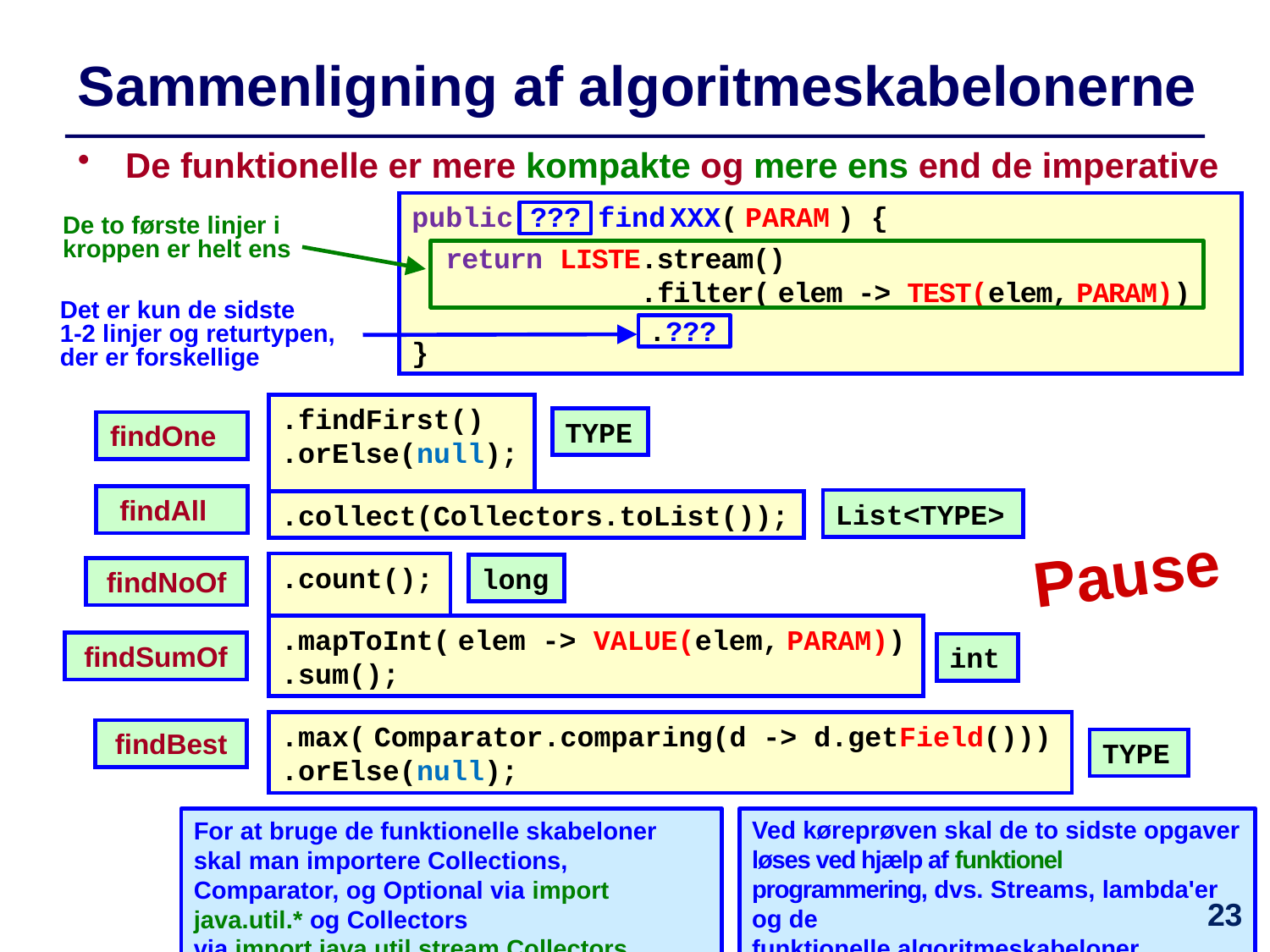

# Sammenligning af algoritmeskabelonerne
De funktionelle er mere kompakte og mere ens end de imperative
public ??? find XXX( PARAM ) {
  return LISTE.stream()
              .filter( elem -> TEST(elem, PARAM))
              .???
}

De to første linjer i kroppen er helt ens

Det er kun de sidste
1-2 linjer og returtypen, der er forskellige

.findFirst()
.orElse(null);
TYPE
findOne
findAll
List<TYPE>
.collect(Collectors.toList());
Pause
.count();
long
findNoOf
.mapToInt( elem -> VALUE(elem, PARAM))
.sum();
findSumOf
int
.max( Comparator.comparing(d -> d.getField()))
.orElse(null);
findBest
TYPE
Ved køreprøven skal de to sidste opgaver løses ved hjælp af funktionel programmering, dvs. Streams, lambda'er og de
funktionelle algoritmeskabeloner
For at bruge de funktionelle skabeloner skal man importere Collections, Comparator, og Optional via import java.util.* og Collectors
via import java.util.stream.Collectors
23